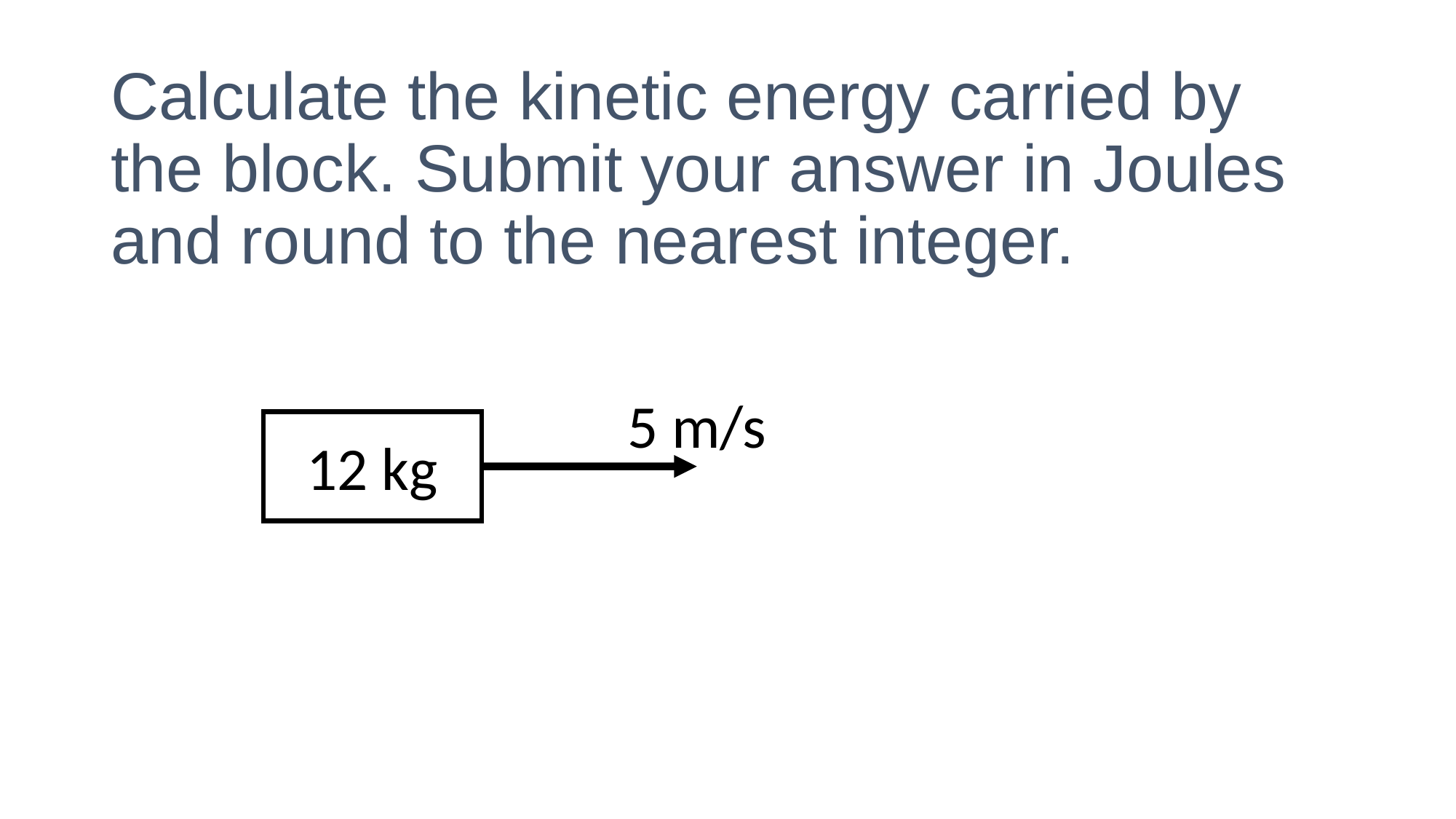

# Calculate the kinetic energy carried by the block. Submit your answer in Joules and round to the nearest integer.
5 m/s

12 kg